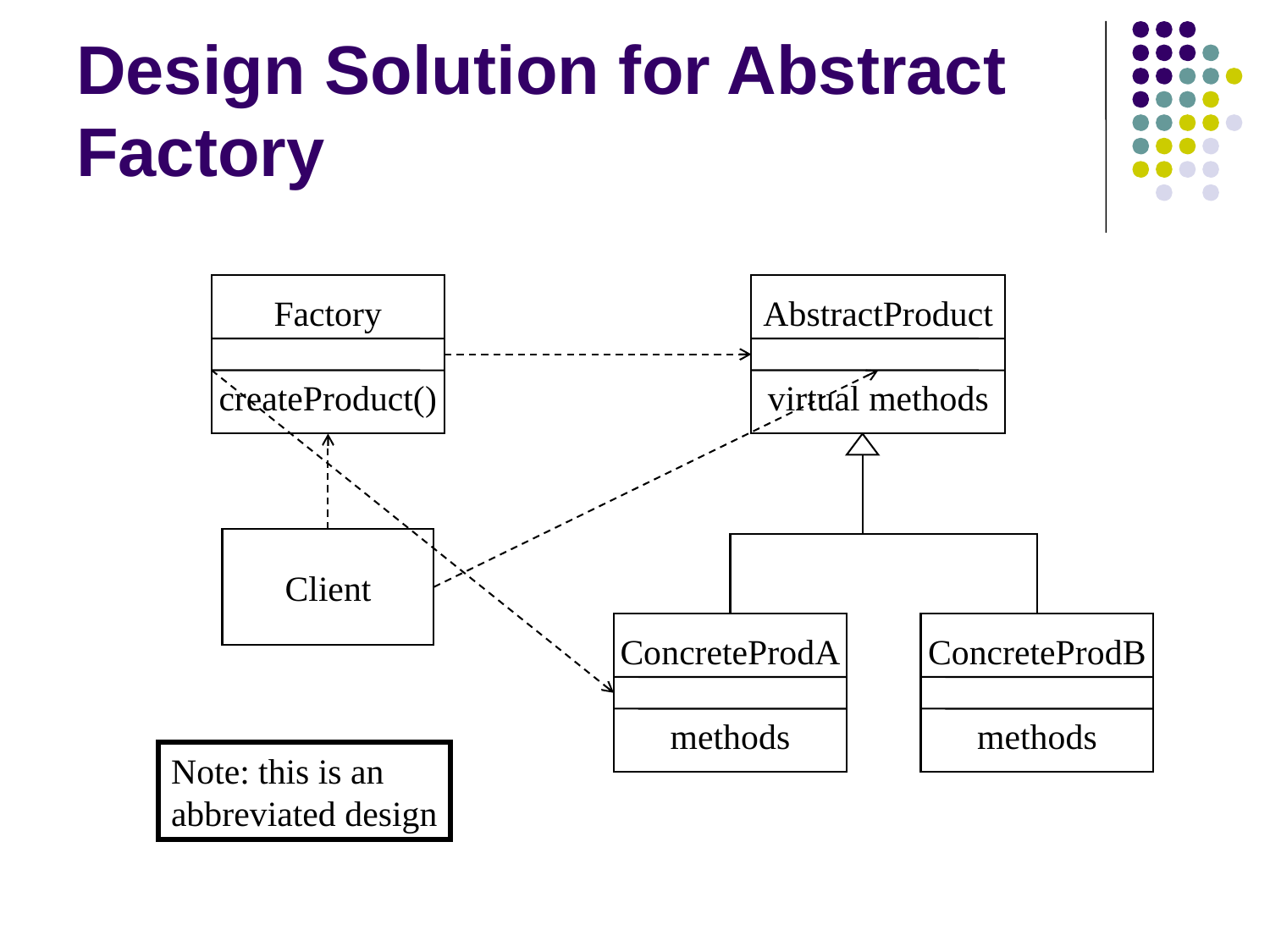

# Design Solution for Abstract Factory
Factory

createProduct()
AbstractProduct

virtual methods

Client
ConcreteProdA

methods
ConcreteProdB

methods

Note: this is an
abbreviated design